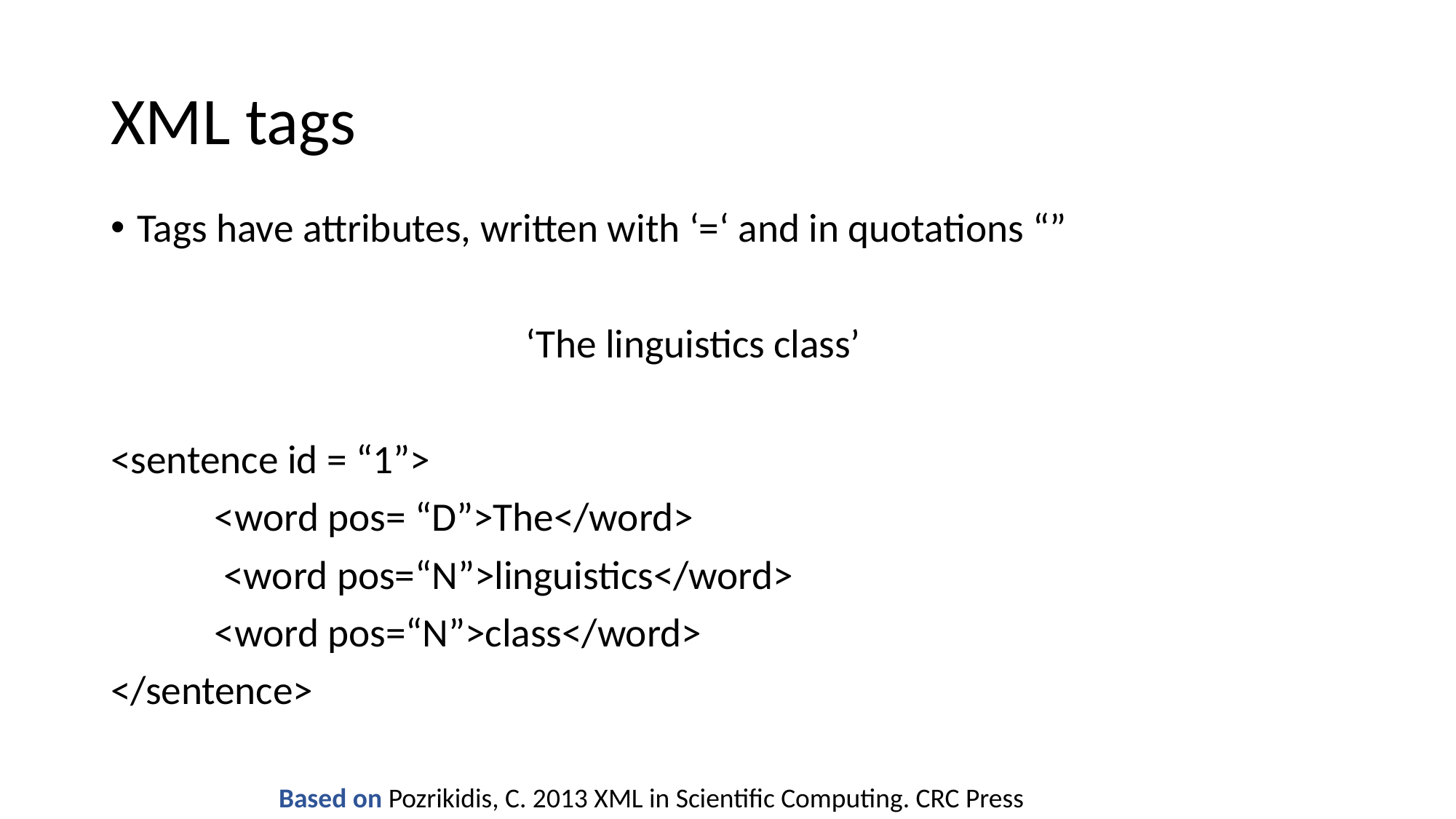

# XML tags
Tags have attributes, written with ‘=‘ and in quotations “”

				‘The linguistics class’

<sentence id = “1”>
	<word pos= “D”>The</word>
	 <word pos=“N”>linguistics</word>
	<word pos=“N”>class</word>
</sentence>
Based on Pozrikidis, C. 2013 XML in Scientific Computing. CRC Press